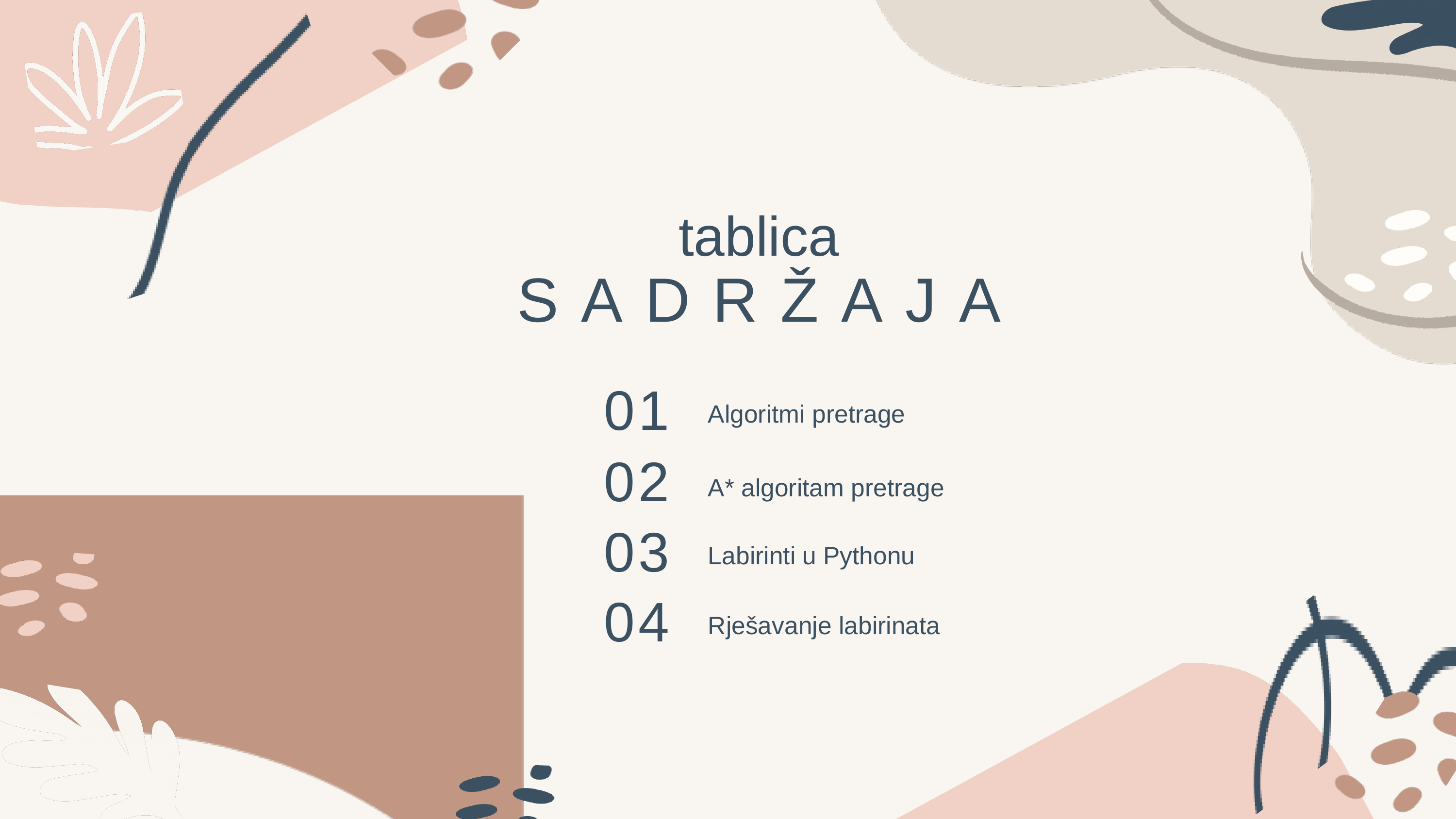

tablica
SADRŽAJA
01
Algoritmi pretrage
02
A* algoritam pretrage

03

Labirinti u Pythonu
04
Rješavanje labirinata